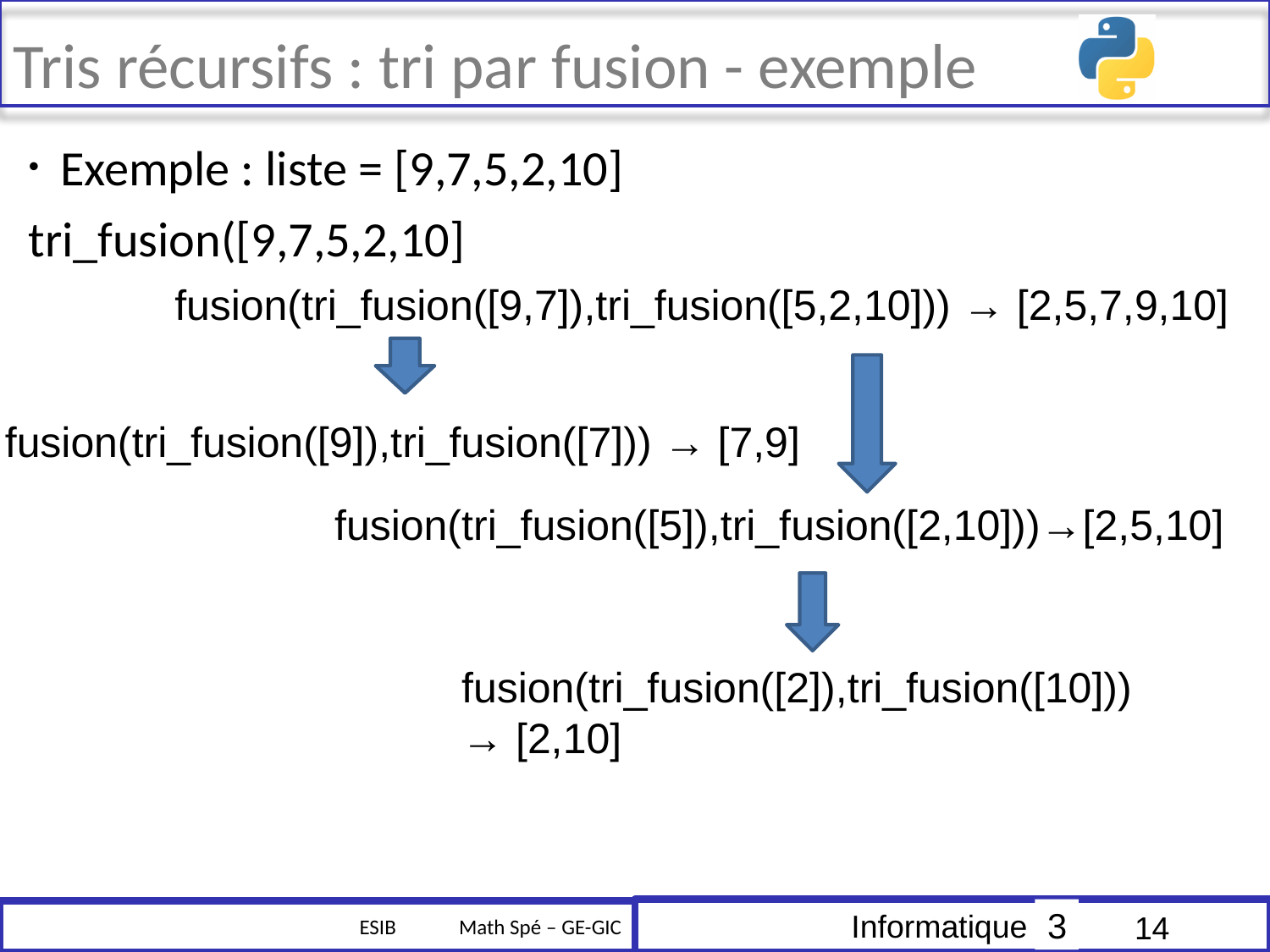

# Tris récursifs : tri par fusion - exemple
Exemple : liste = [9,7,5,2,10]
tri_fusion([9,7,5,2,10]

fusion(tri_fusion([9,7]),tri_fusion([5,2,10])) → [2,5,7,9,10]

fusion(tri_fusion([9]),tri_fusion([7])) → [7,9]
fusion(tri_fusion([5]),tri_fusion([2,10]))→[2,5,10]

fusion(tri_fusion([2]),tri_fusion([10])) → [2,10]
14